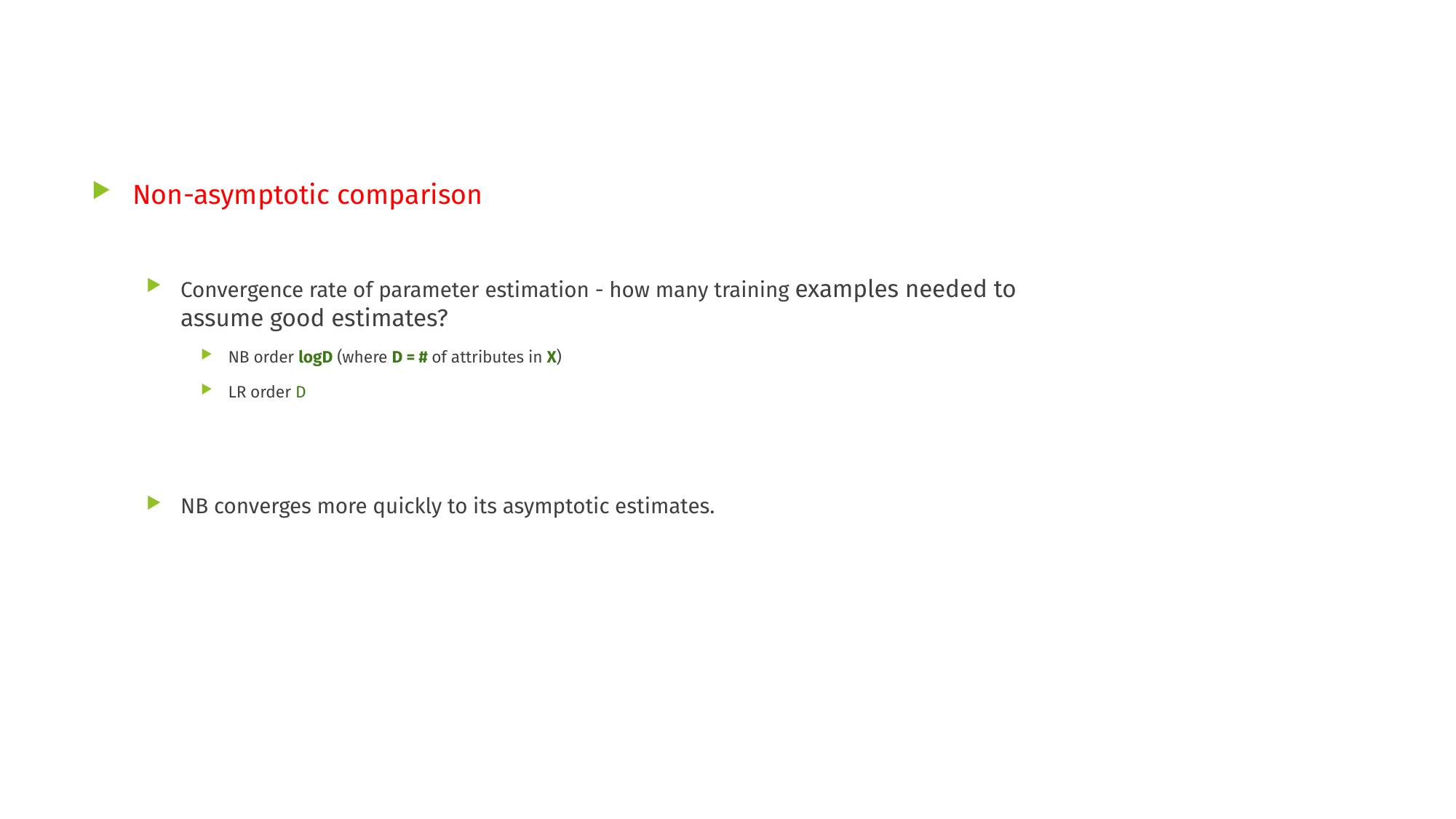

Non-asymptotic comparison

Convergence rate of parameter estimation - how many training examples needed to assume good estimates?
NB order logD (where D = # of attributes in X)
LR order D

NB converges more quickly to its asymptotic estimates.